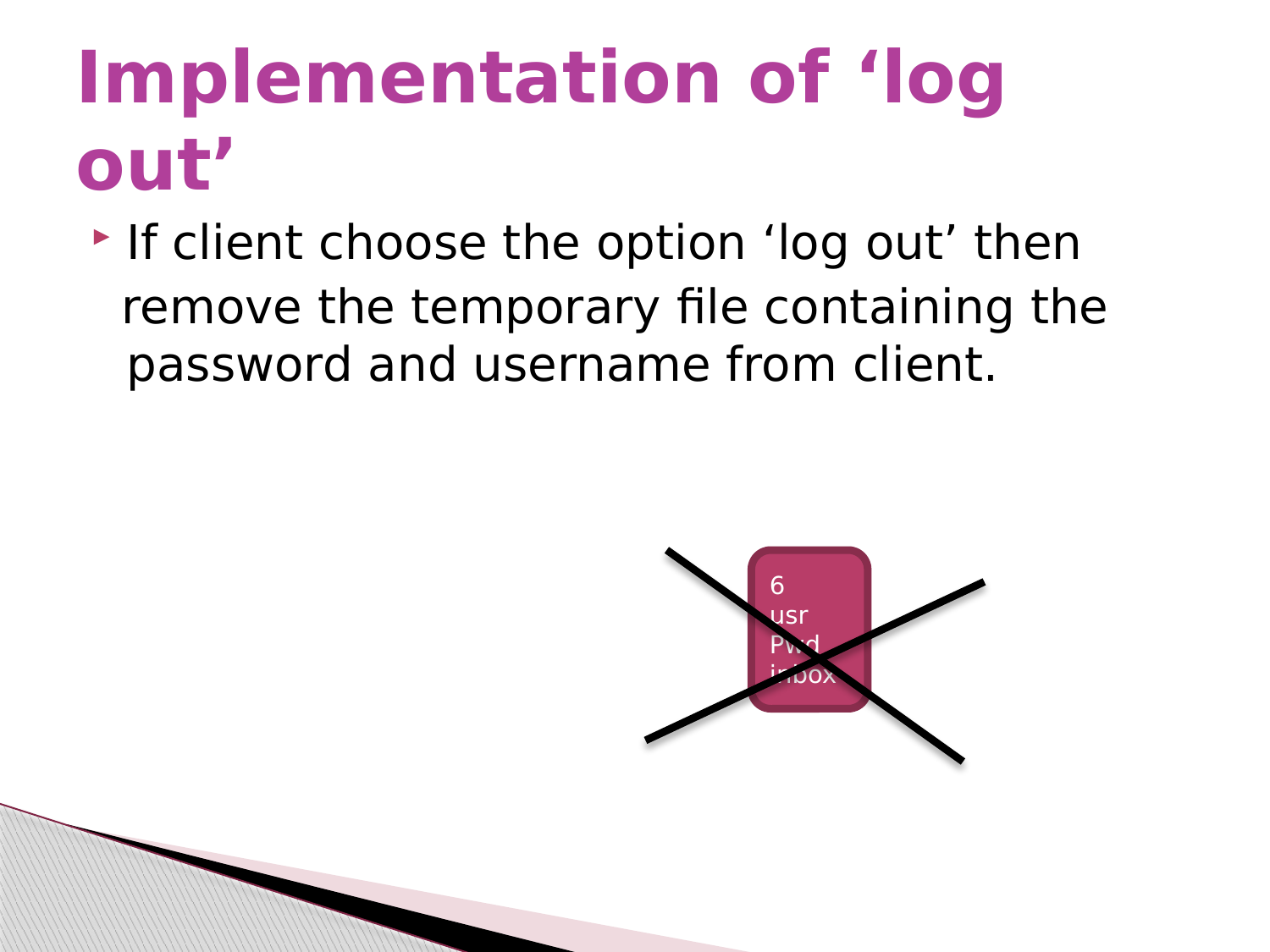

# Implementation of ‘log out’
If client choose the option ‘log out’ then
  remove the temporary file containing the password and username from client.

6
usr
Pwd
inbox